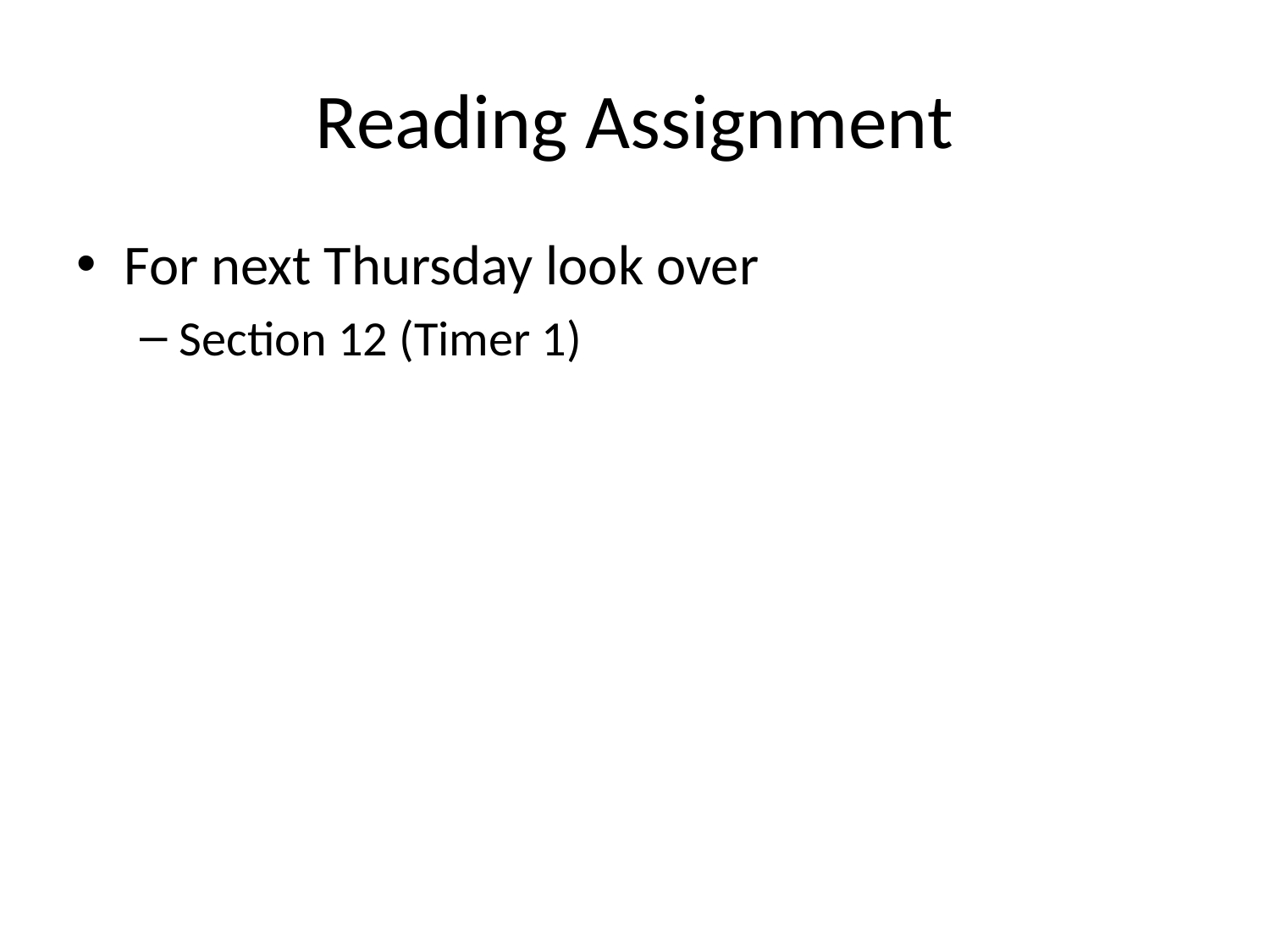

# Reading Assignment
For next Thursday look over
Section 12 (Timer 1)